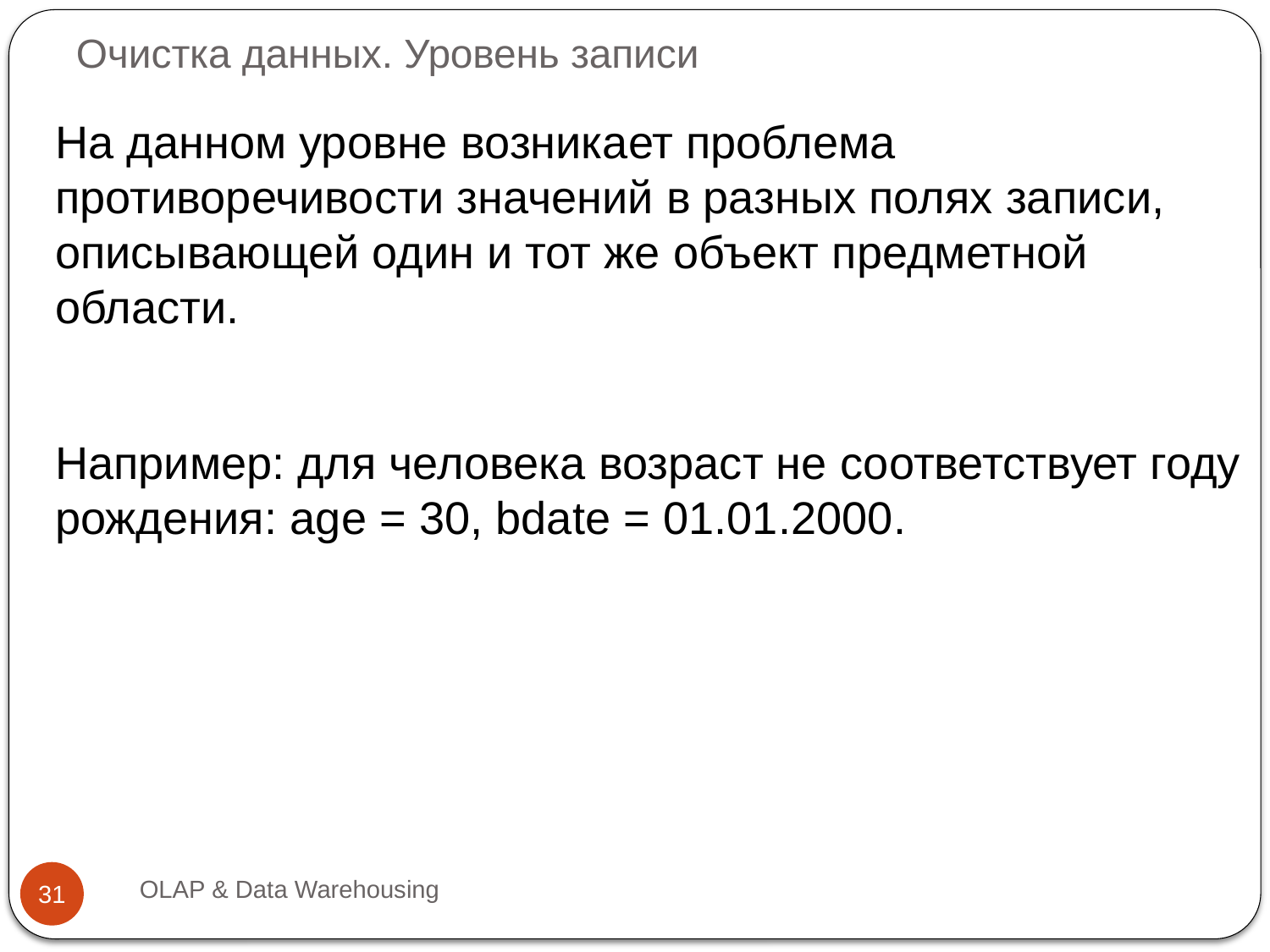

# Очистка данных. Уровень записи
На данном уровне возникает проблема противоречивости значений в разных полях записи, описывающей один и тот же объект пред­метной области.

Например: для человека возраст не соответствует году рож­дения: age = 30, bdate = 01.01.2000.
OLAP & Data Warehousing
31